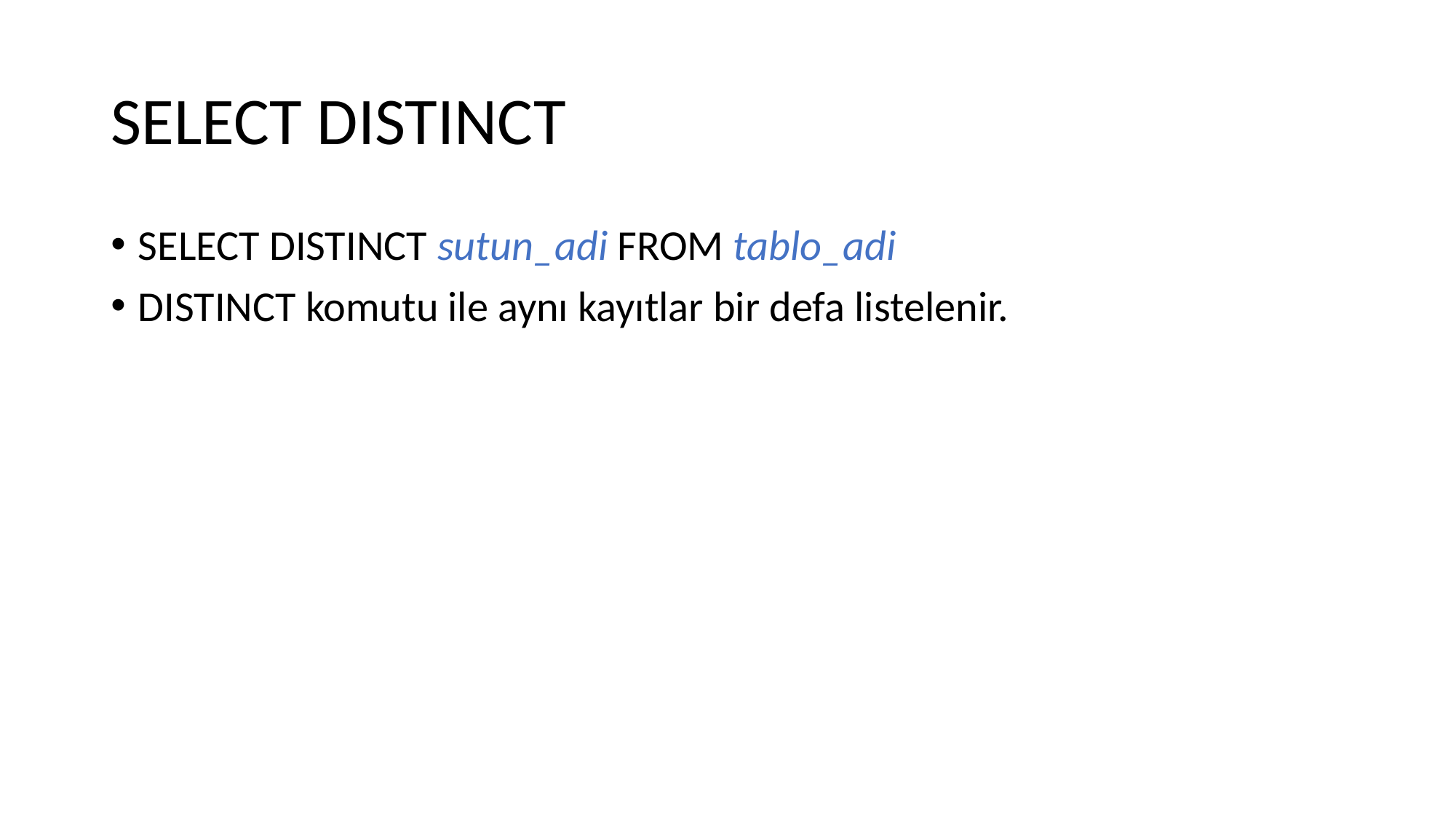

# SELECT DISTINCT
SELECT DISTINCT sutun_adi FROM tablo_adi
DISTINCT komutu ile aynı kayıtlar bir defa listelenir.